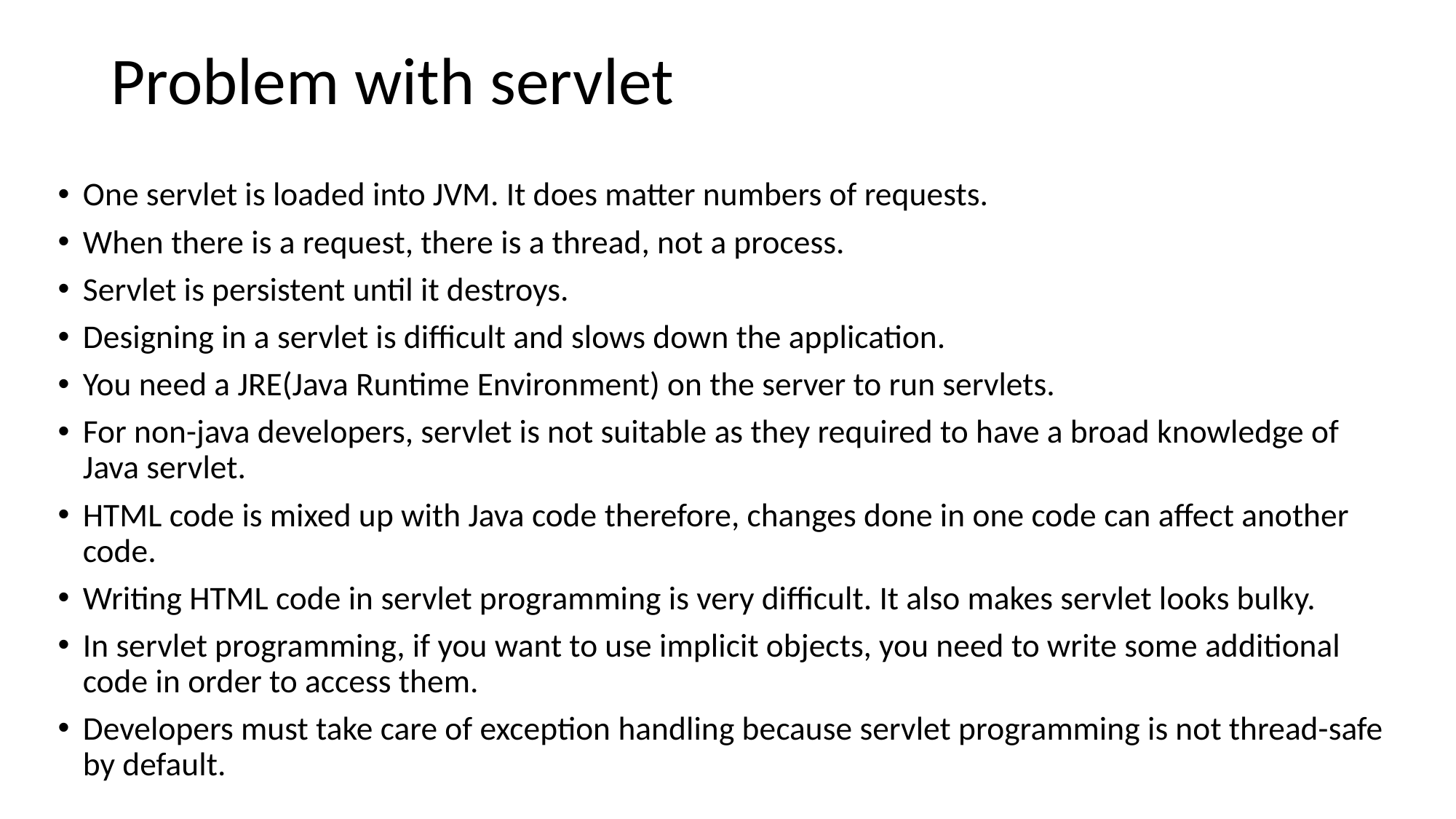

# Problem with servlet
One servlet is loaded into JVM. It does matter numbers of requests.
When there is a request, there is a thread, not a process.
Servlet is persistent until it destroys.
Designing in a servlet is difficult and slows down the application.
You need a JRE(Java Runtime Environment) on the server to run servlets.
For non-java developers, servlet is not suitable as they required to have a broad knowledge of Java servlet.
HTML code is mixed up with Java code therefore, changes done in one code can affect another code.
Writing HTML code in servlet programming is very difficult. It also makes servlet looks bulky.
In servlet programming, if you want to use implicit objects, you need to write some additional code in order to access them.
Developers must take care of exception handling because servlet programming is not thread-safe by default.